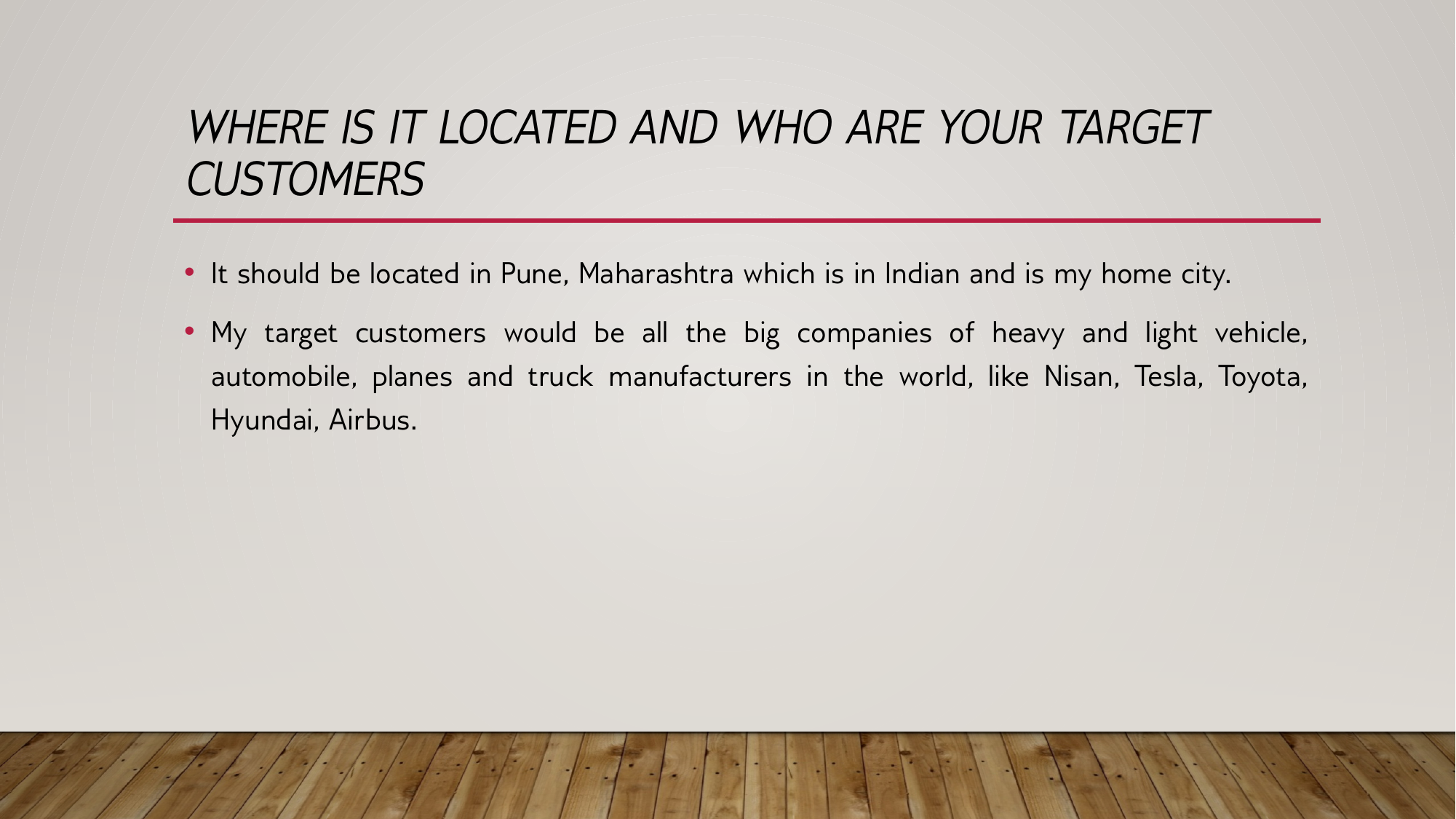

# Where is it located and who are your target customers
It should be located in Pune, Maharashtra which is in Indian and is my home city.
My target customers would be all the big companies of heavy and light vehicle, automobile, planes and truck manufacturers in the world, like Nisan, Tesla, Toyota, Hyundai, Airbus.